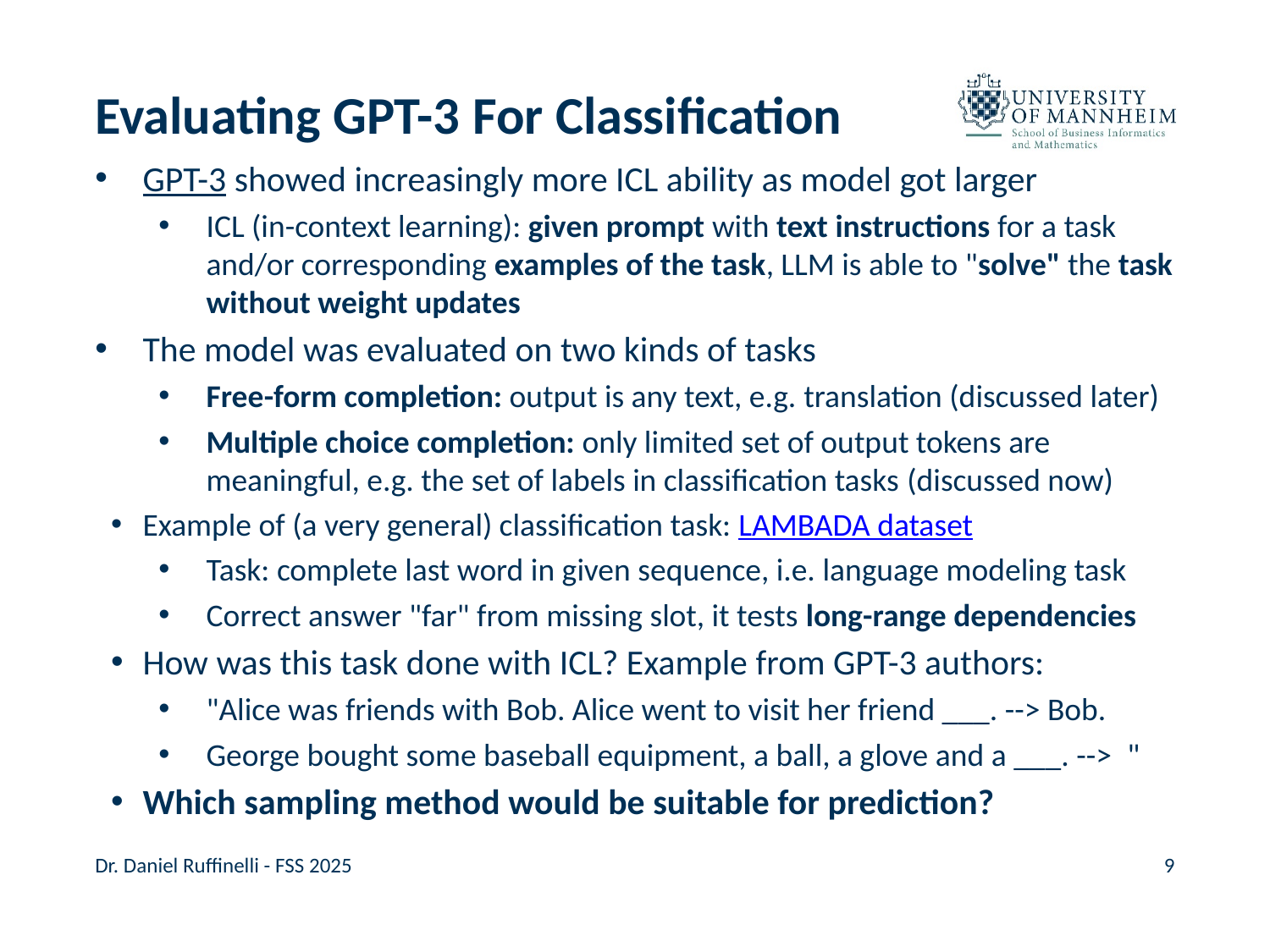

# Evaluating GPT-3 For Classification
GPT-3 showed increasingly more ICL ability as model got larger
ICL (in-context learning): given prompt with text instructions for a task and/or corresponding examples of the task, LLM is able to "solve" the task without weight updates
The model was evaluated on two kinds of tasks
Free-form completion: output is any text, e.g. translation (discussed later)
Multiple choice completion: only limited set of output tokens are meaningful, e.g. the set of labels in classification tasks (discussed now)
Example of (a very general) classification task: LAMBADA dataset
Task: complete last word in given sequence, i.e. language modeling task
Correct answer "far" from missing slot, it tests long-range dependencies
How was this task done with ICL? Example from GPT-3 authors:
"Alice was friends with Bob. Alice went to visit her friend ___. --> Bob.
George bought some baseball equipment, a ball, a glove and a ___. -->  "
Which sampling method would be suitable for prediction?
Dr. Daniel Ruffinelli - FSS 2025
9